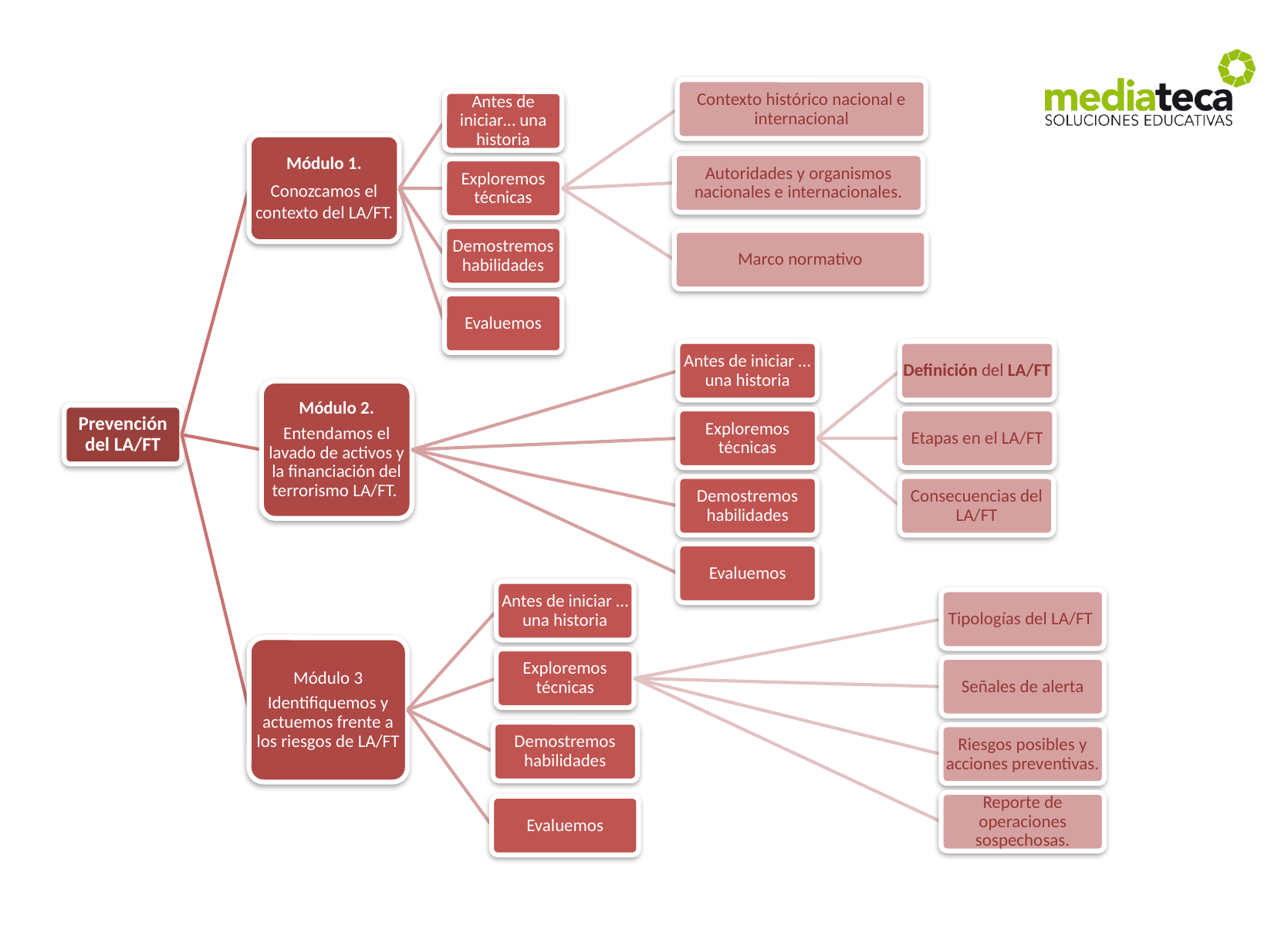

Prevención del LA/FT

Módulo 1.
Conozcamos el contexto del LA/FT.

Antes de iniciar… una historia

Exploremos técnicas

Contexto histórico nacional e internacional

Autoridades y organismos nacionales e internacionales.

Marco normativo

Demostremos habilidades

Evaluemos

Módulo 2.
Entendamos el lavado de activos y la financiación del terrorismo LA/FT.

Antes de iniciar …una historia

Exploremos técnicas

Definición del LA/FT

Etapas en el LA/FT

Consecuencias del LA/FT

Demostremos habilidades

Evaluemos

Módulo 3
Identifiquemos y actuemos frente a los riesgos de LA/FT

Antes de iniciar …una historia

Exploremos técnicas

Tipologías del LA/FT

Señales de alerta

Riesgos posibles y acciones preventivas.

Reporte de operaciones sospechosas.

Demostremos habilidades

Evaluemos